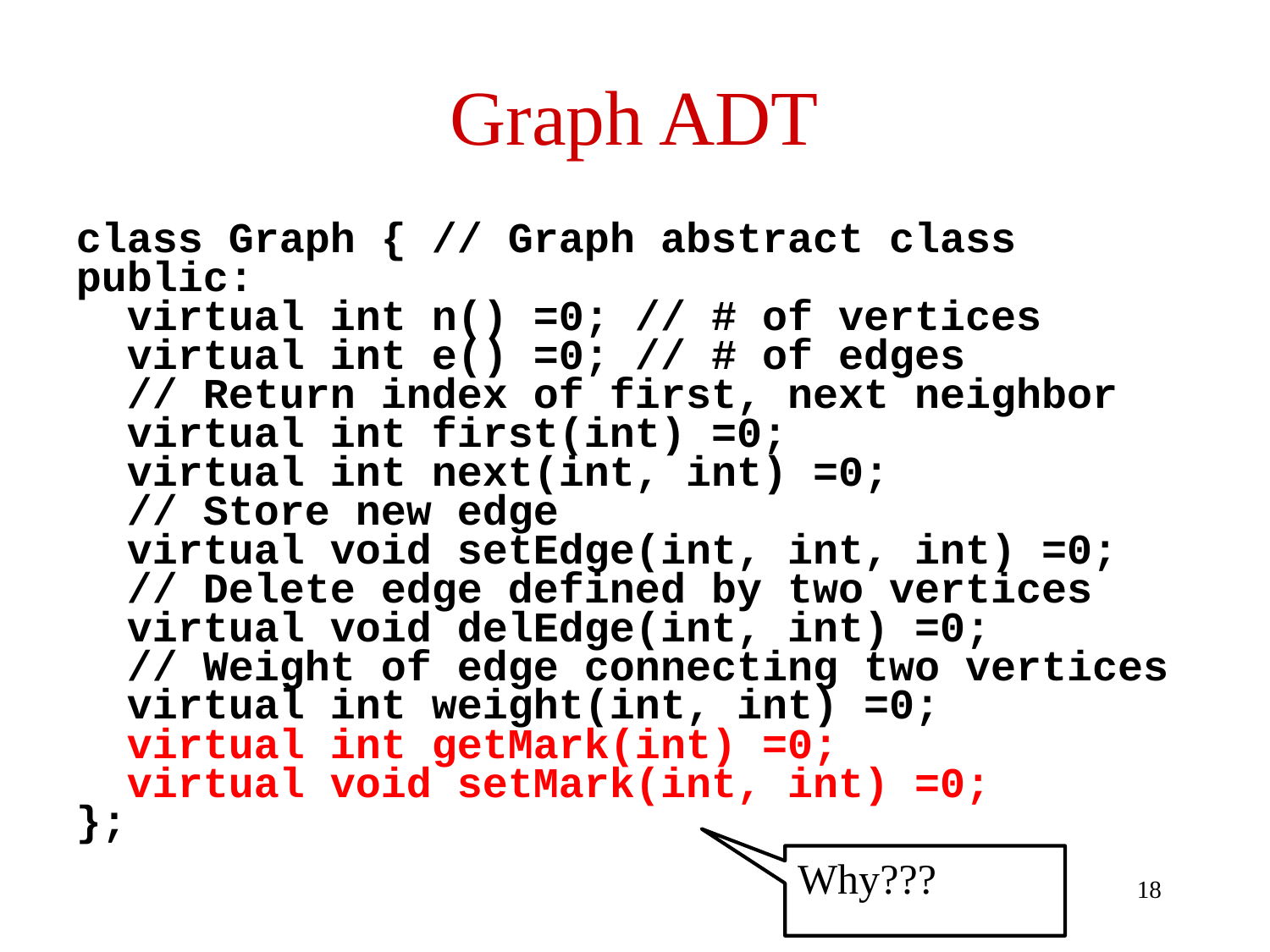

# Graph ADT
class Graph { // Graph abstract class
public:
  virtual int n() =0; // # of vertices
  virtual int e() =0; // # of edges
  // Return index of first, next neighbor
  virtual int first(int) =0;
  virtual int next(int, int) =0;
  // Store new edge
  virtual void setEdge(int, int, int) =0;
  // Delete edge defined by two vertices
  virtual void delEdge(int, int) =0;
  // Weight of edge connecting two vertices
  virtual int weight(int, int) =0;
  virtual int getMark(int) =0;
  virtual void setMark(int, int) =0;
};
Why???
18